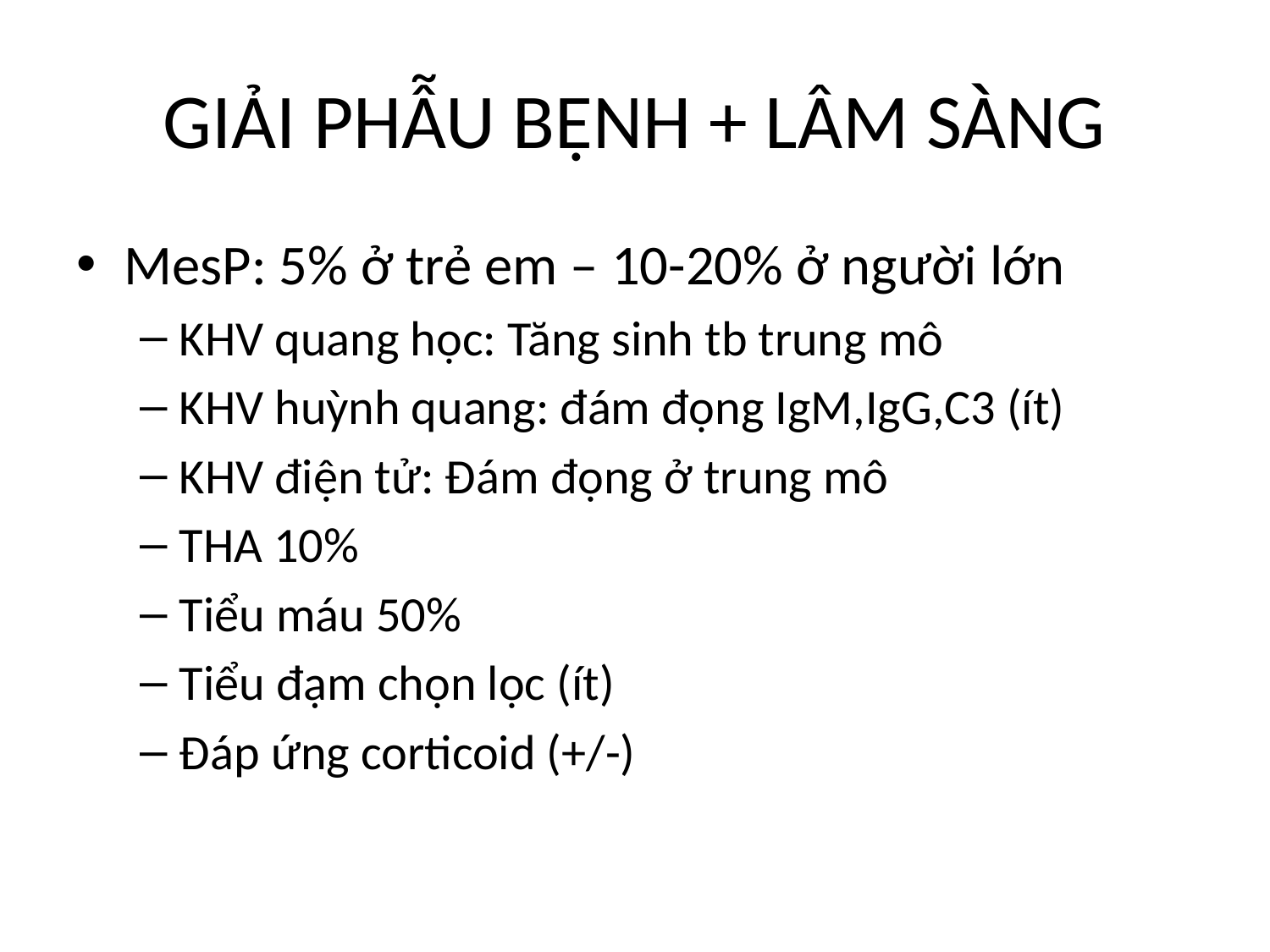

# GIẢI PHẪU BỆNH + LÂM SÀNG
MesP: 5% ở trẻ em – 10-20% ở người lớn
KHV quang học: Tăng sinh tb trung mô
KHV huỳnh quang: đám đọng IgM,IgG,C3 (ít)
KHV điện tử: Đám đọng ở trung mô
THA 10%
Tiểu máu 50%
Tiểu đạm chọn lọc (ít)
Đáp ứng corticoid (+/-)